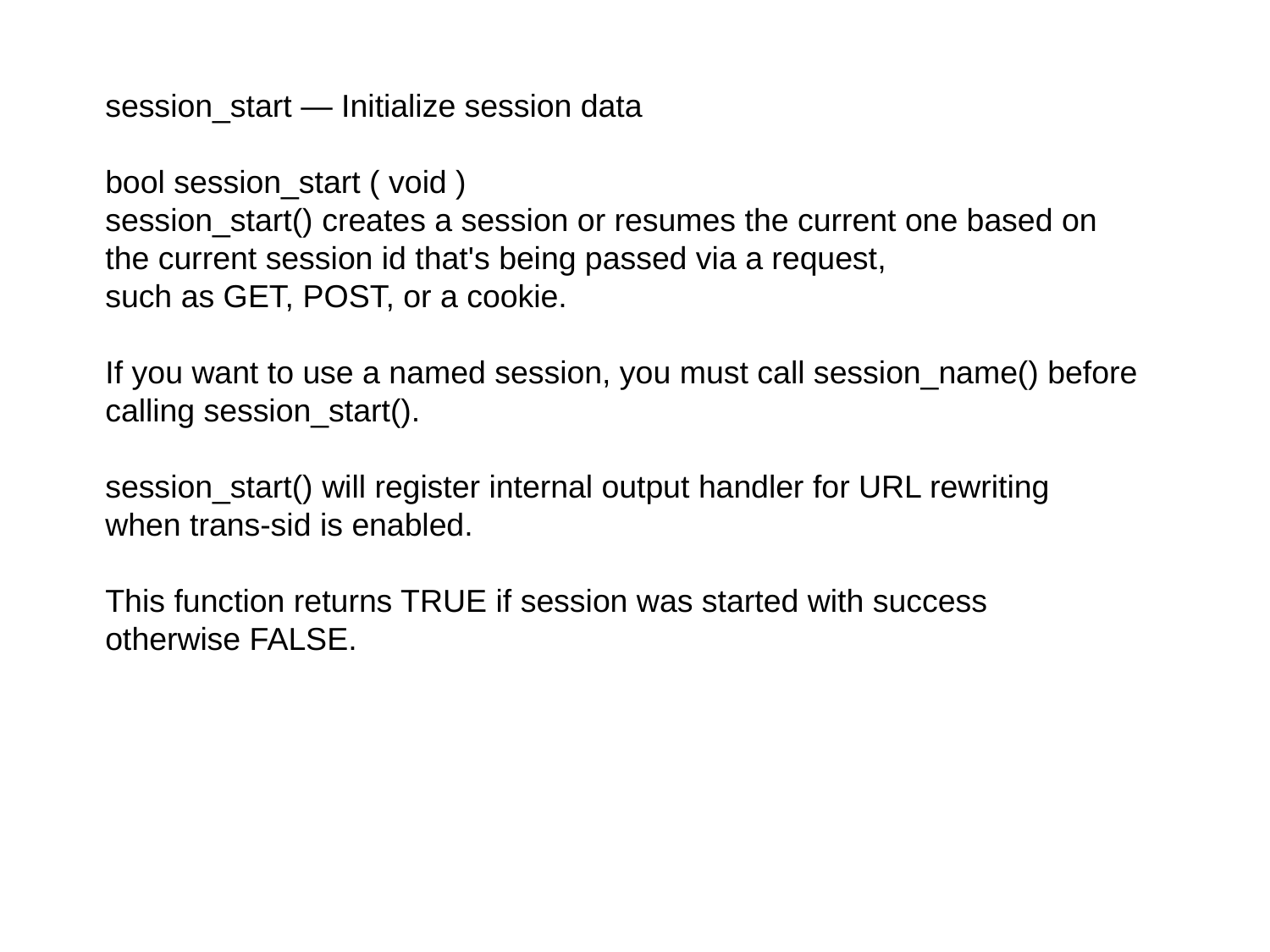

session_start — Initialize session data

bool session_start ( void )
session_start() creates a session or resumes the current one based on
the current session id that's being passed via a request,
such as GET, POST, or a cookie.

If you want to use a named session, you must call session_name() before
calling session_start().

session_start() will register internal output handler for URL rewriting
when trans-sid is enabled.

This function returns TRUE if session was started with success
otherwise FALSE.
Using Session Control in PHP
11